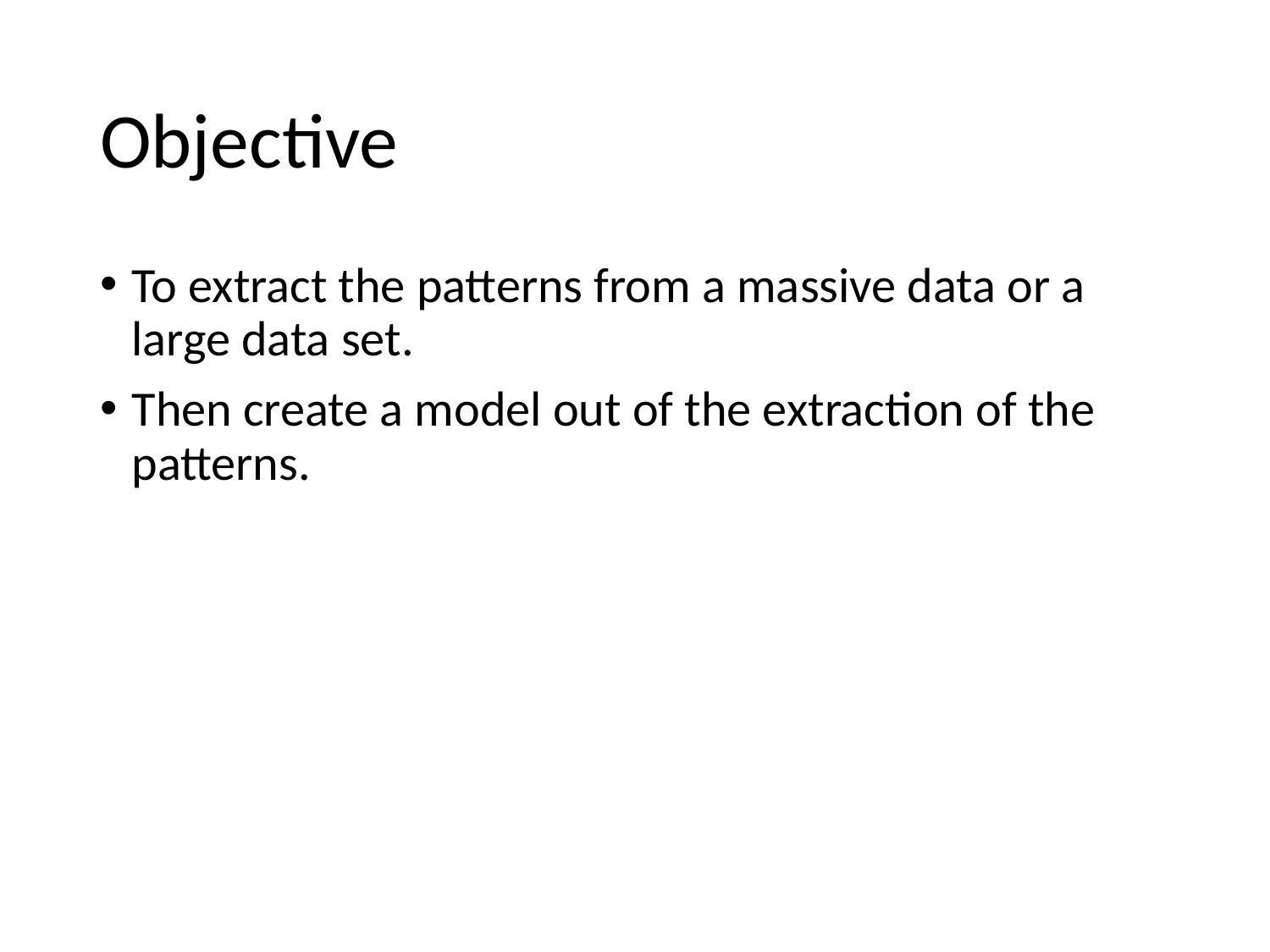

# Objective
To extract the patterns from a massive data or a large data set.
Then create a model out of the extraction of the  patterns.